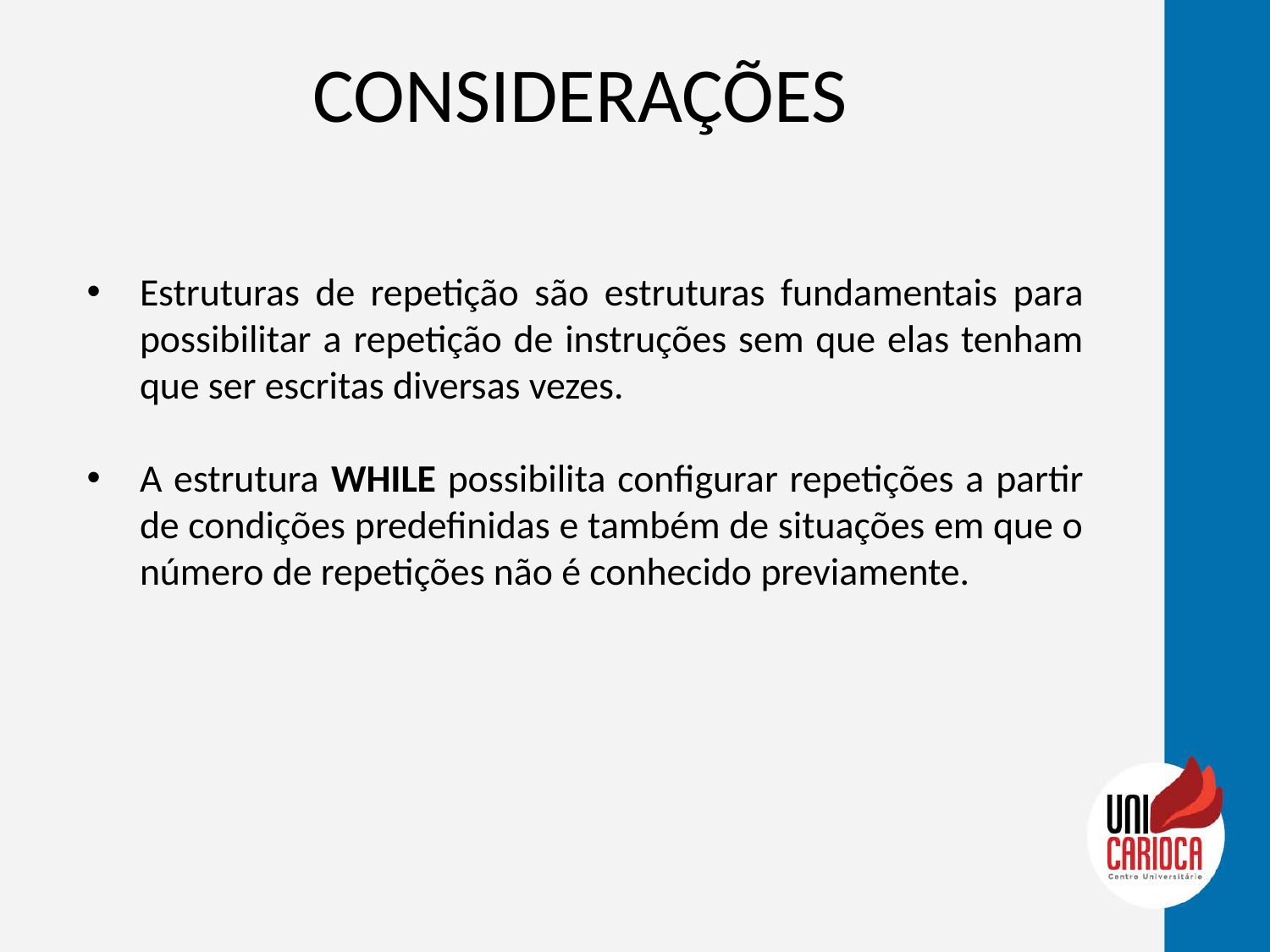

# CONSIDERAÇÕES

Estruturas de repetição são estruturas fundamentais para possibilitar a repetição de instruções sem que elas tenham que ser escritas diversas vezes.

A estrutura WHILE possibilita configurar repetições a partir de condições predefinidas e também de situações em que o número de repetições não é conhecido previamente.